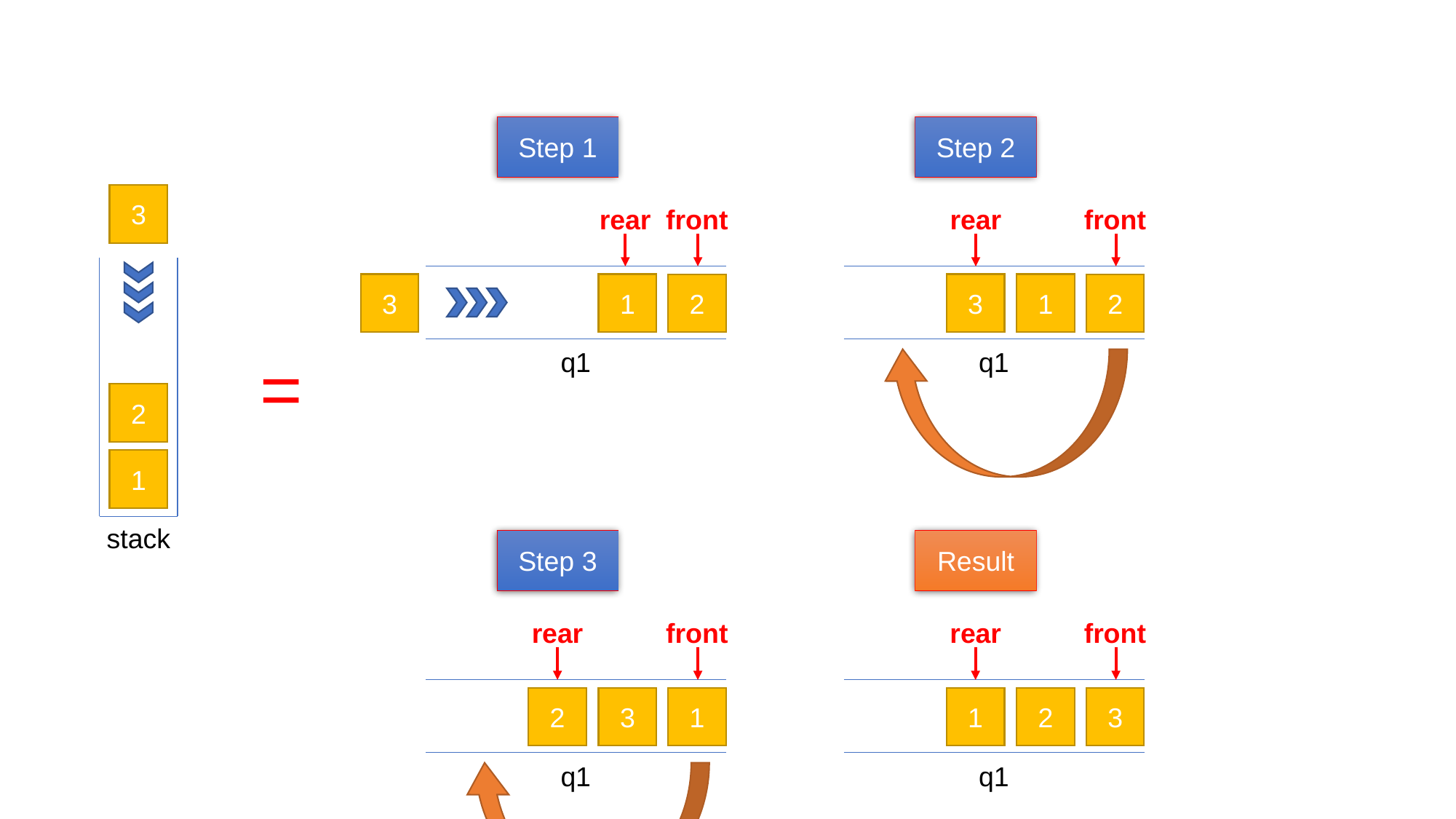

Step 1
Step 2
3
2
1
rear
front
rear
front

3
1
3
1
2
2

=
q1
q1
stack
Step 3
Result
rear
front
rear
front
2
3
1
2
1
3

q1
q1